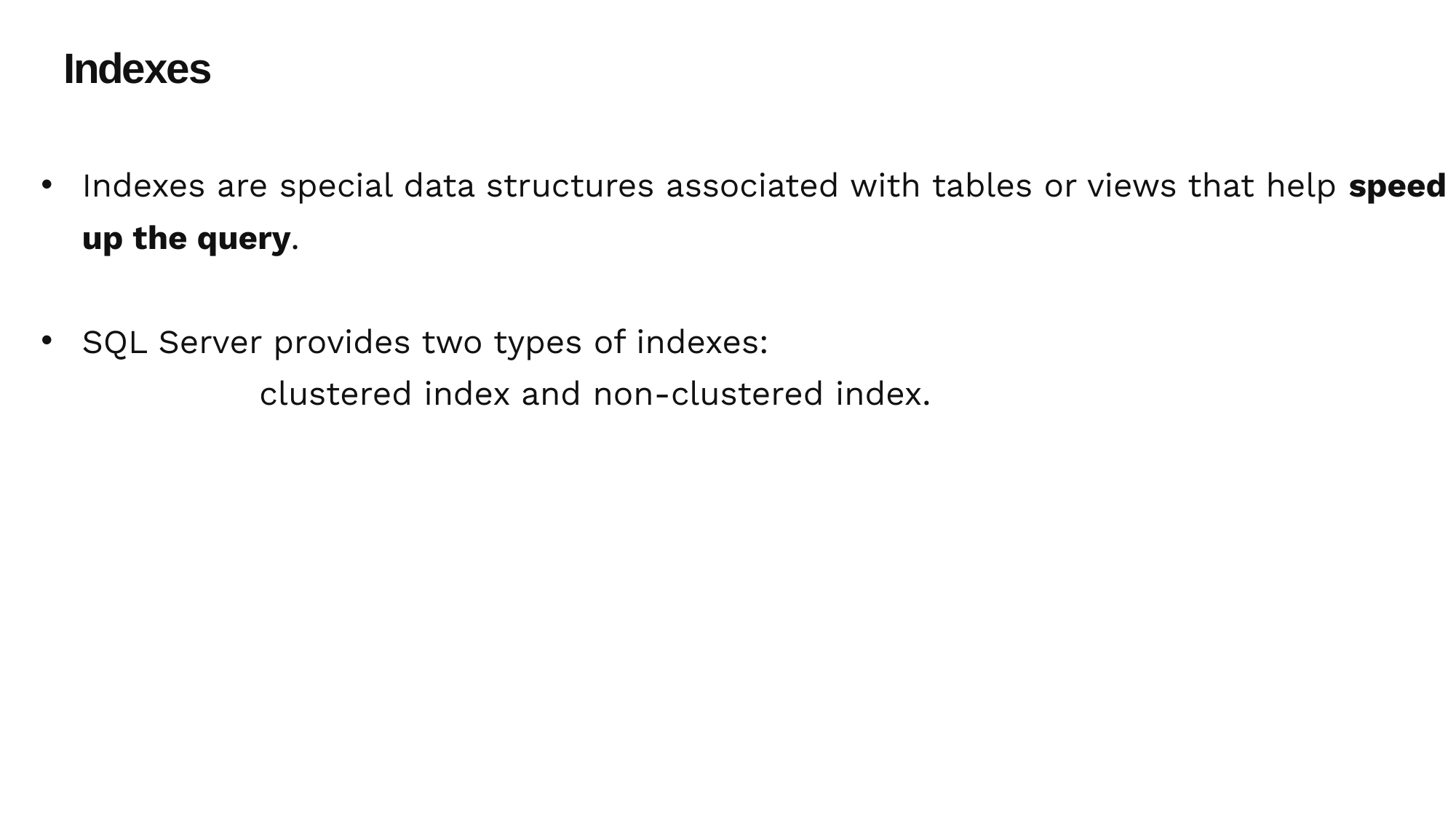

Indexes
Indexes are special data structures associated with tables or views that help speed up the query.

SQL Server provides two types of indexes:
		clustered index and non-clustered index.